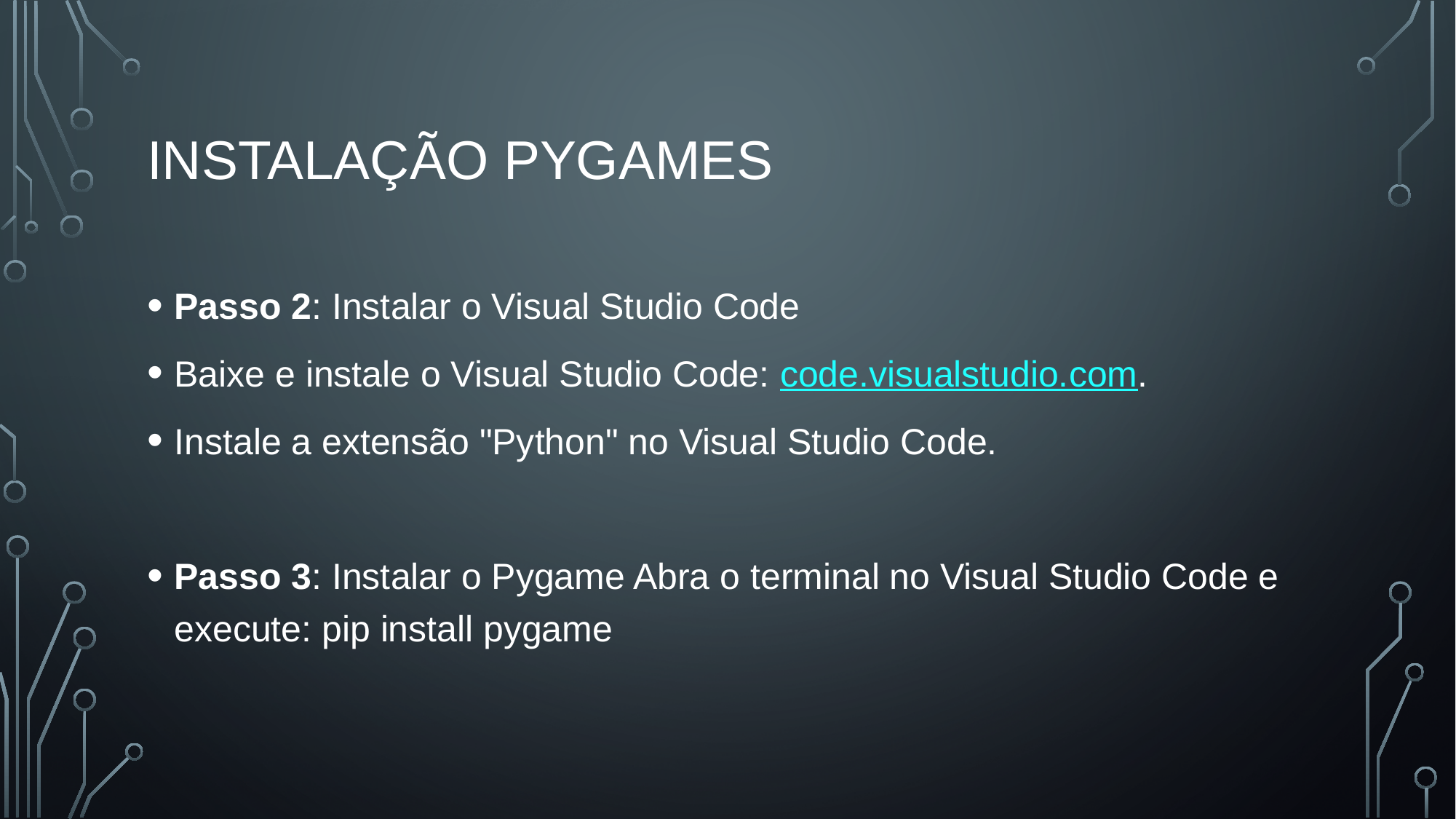

# Instalação pygames
Passo 2: Instalar o Visual Studio Code
Baixe e instale o Visual Studio Code: code.visualstudio.com.
Instale a extensão "Python" no Visual Studio Code.

Passo 3: Instalar o Pygame Abra o terminal no Visual Studio Code e execute: pip install pygame